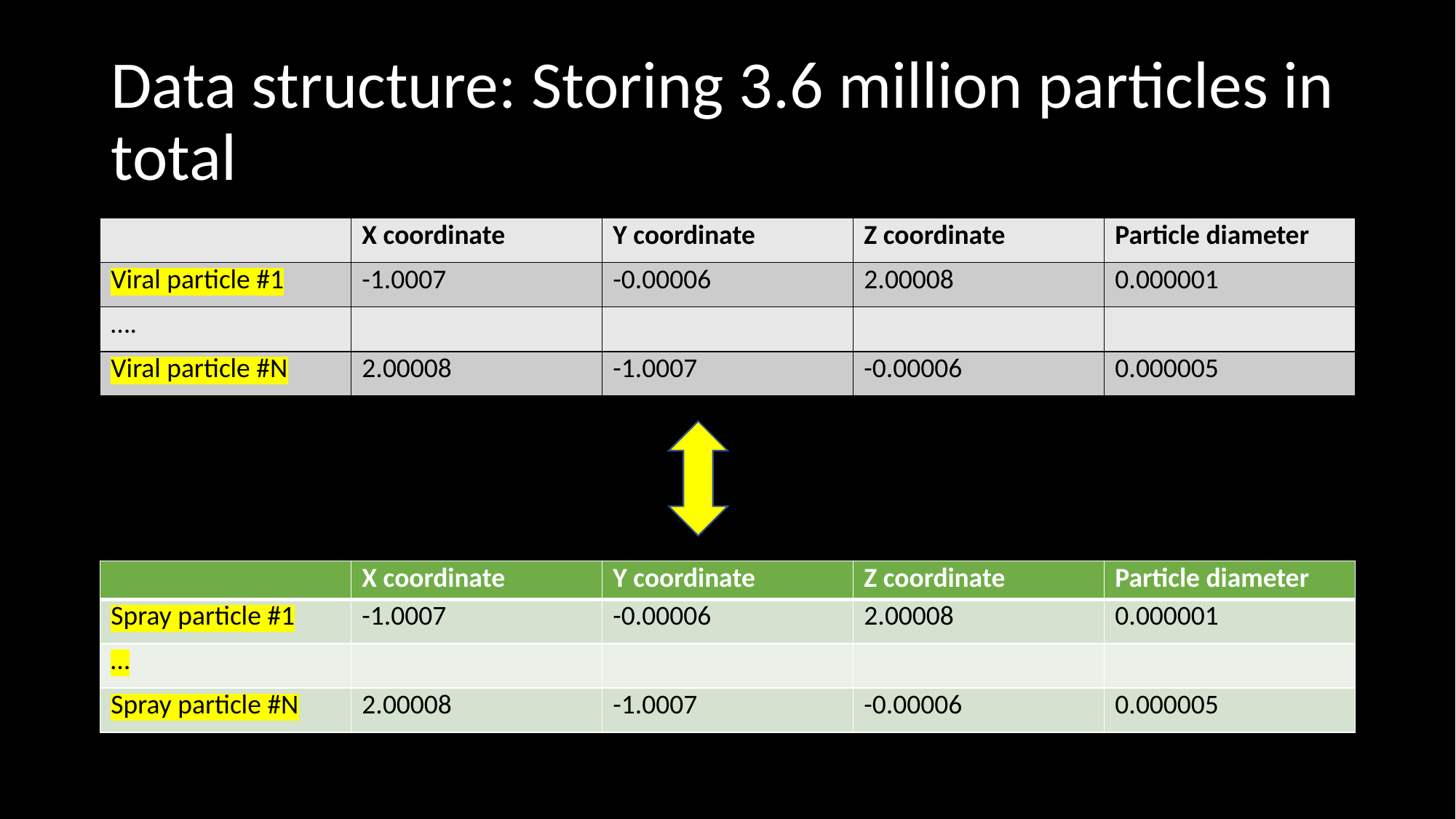

# Data structure: Storing 3.6 million particles in total
|  | X coordinate | Y coordinate | Z coordinate | Particle diameter |
| --- | --- | --- | --- | --- |
| Viral particle #1 | -1.0007 | -0.00006 | 2.00008 | 0.000001 |
| …. |  |  |  |  |
| Viral particle #N | 2.00008 | -1.0007 | -0.00006 | 0.000005 |

|  | X coordinate | Y coordinate | Z coordinate | Particle diameter |
| --- | --- | --- | --- | --- |
| Spray particle #1 | -1.0007 | -0.00006 | 2.00008 | 0.000001 |
| … |  |  |  |  |
| Spray particle #N | 2.00008 | -1.0007 | -0.00006 | 0.000005 |